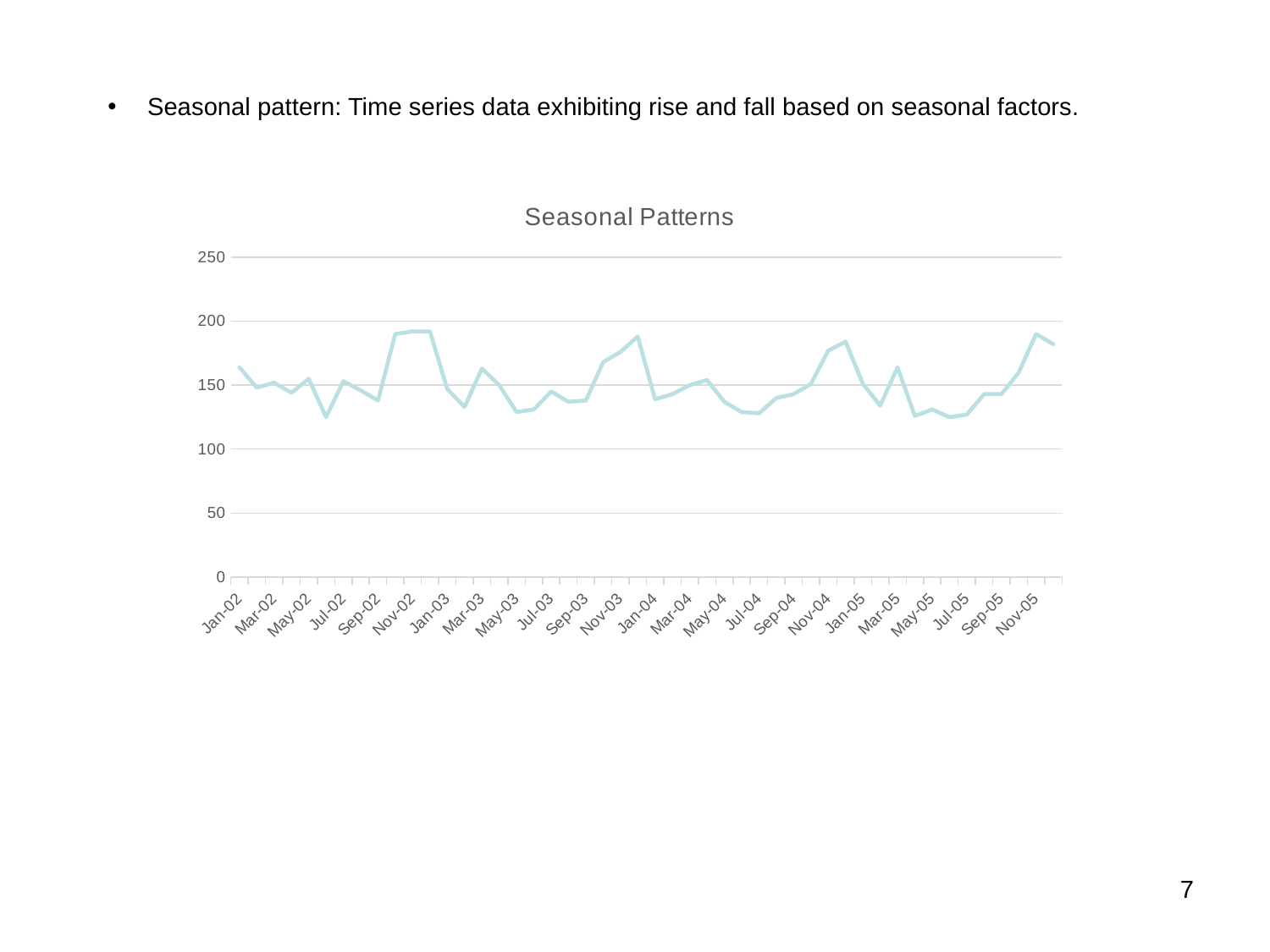

Seasonal pattern: Time series data exhibiting rise and fall based on seasonal factors.

### Chart: Seasonal Patterns

| Category | Sales |
|---|---|
| 37257 | 164.0 |
| 37288 | 148.0 |
| 37316 | 152.0 |
| 37347 | 144.0 |
| 37377 | 155.0 |
| 37408 | 125.0 |
| 37438 | 153.0 |
| 37469 | 146.0 |
| 37500 | 138.0 |
| 37530 | 190.0 |
| 37561 | 192.0 |
| 37591 | 192.0 |
| 37622 | 147.0 |
| 37653 | 133.0 |
| 37681 | 163.0 |
| 37712 | 150.0 |
| 37742 | 129.0 |
| 37773 | 131.0 |
| 37803 | 145.0 |
| 37834 | 137.0 |
| 37865 | 138.0 |
| 37895 | 168.0 |
| 37926 | 176.0 |
| 37956 | 188.0 |
| 37987 | 139.0 |
| 38018 | 143.0 |
| 38047 | 150.0 |
| 38078 | 154.0 |
| 38108 | 137.0 |
| 38139 | 129.0 |
| 38169 | 128.0 |
| 38200 | 140.0 |
| 38231 | 143.0 |
| 38261 | 151.0 |
| 38292 | 177.0 |
| 38322 | 184.0 |
| 38353 | 151.0 |
| 38384 | 134.0 |
| 38412 | 164.0 |
| 38443 | 126.0 |
| 38473 | 131.0 |
| 38504 | 125.0 |
| 38534 | 127.0 |
| 38565 | 143.0 |
| 38596 | 143.0 |
| 38626 | 160.0 |
| 38657 | 190.0 |
| 38687 | 182.0 |
7